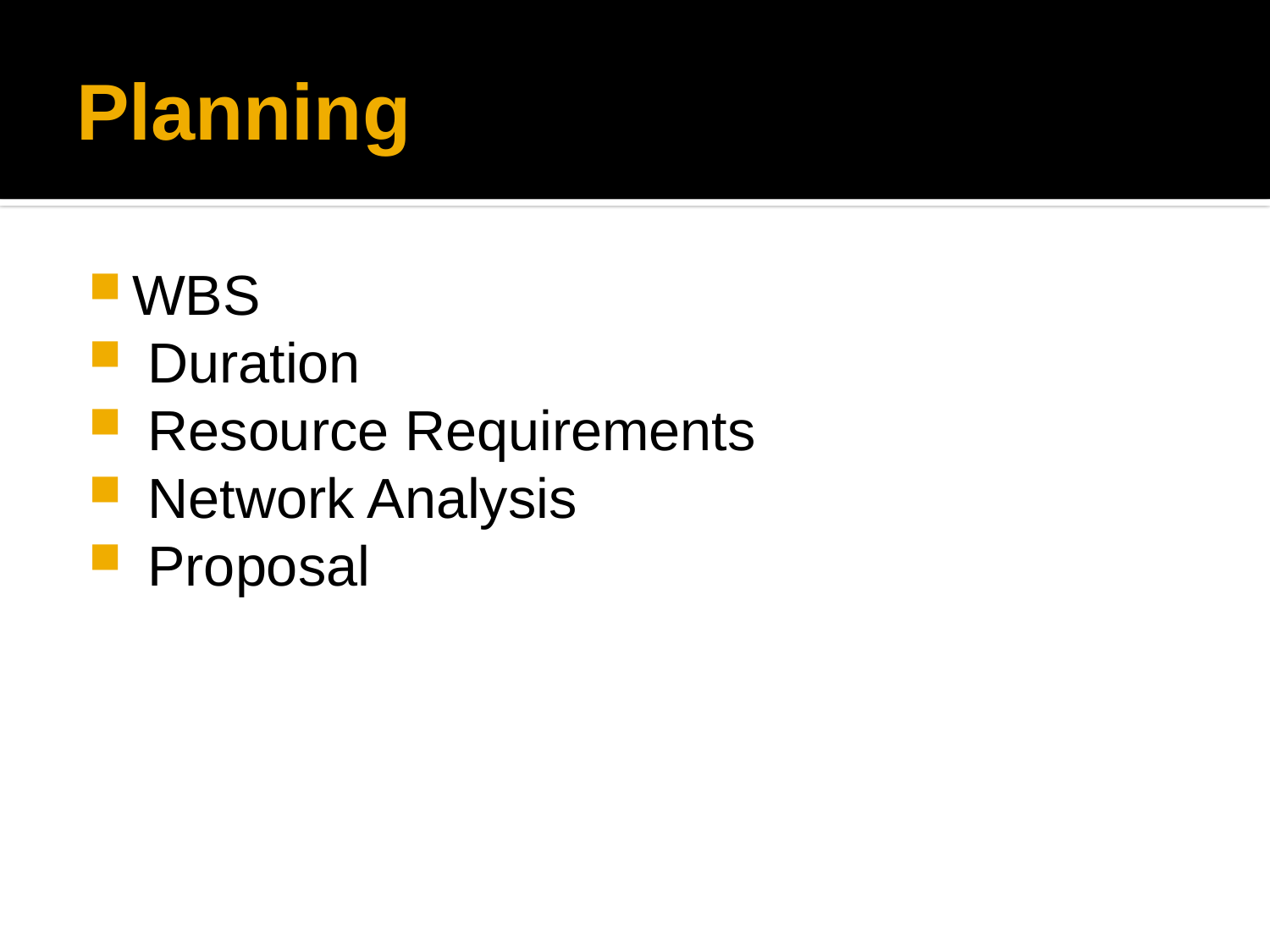

# Planning
WBS
 Duration
 Resource Requirements
 Network Analysis
 Proposal